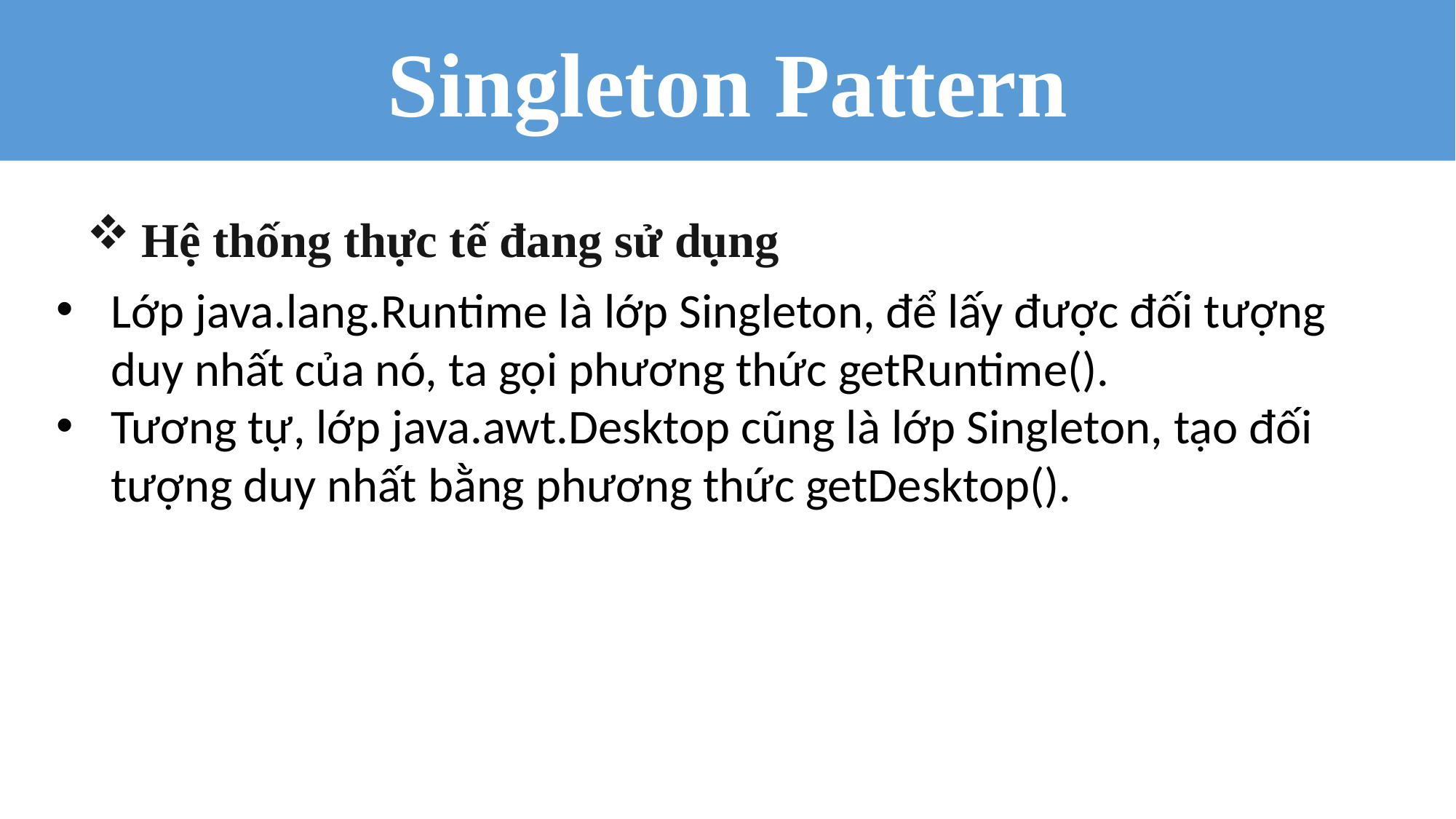

Singleton Pattern
Hệ thống thực tế đang sử dụng
Lớp java.lang.Runtime là lớp Singleton, để lấy được đối tượng duy nhất của nó, ta gọi phương thức getRuntime().
Tương tự, lớp java.awt.Desktop cũng là lớp Singleton, tạo đối tượng duy nhất bằng phương thức getDesktop().